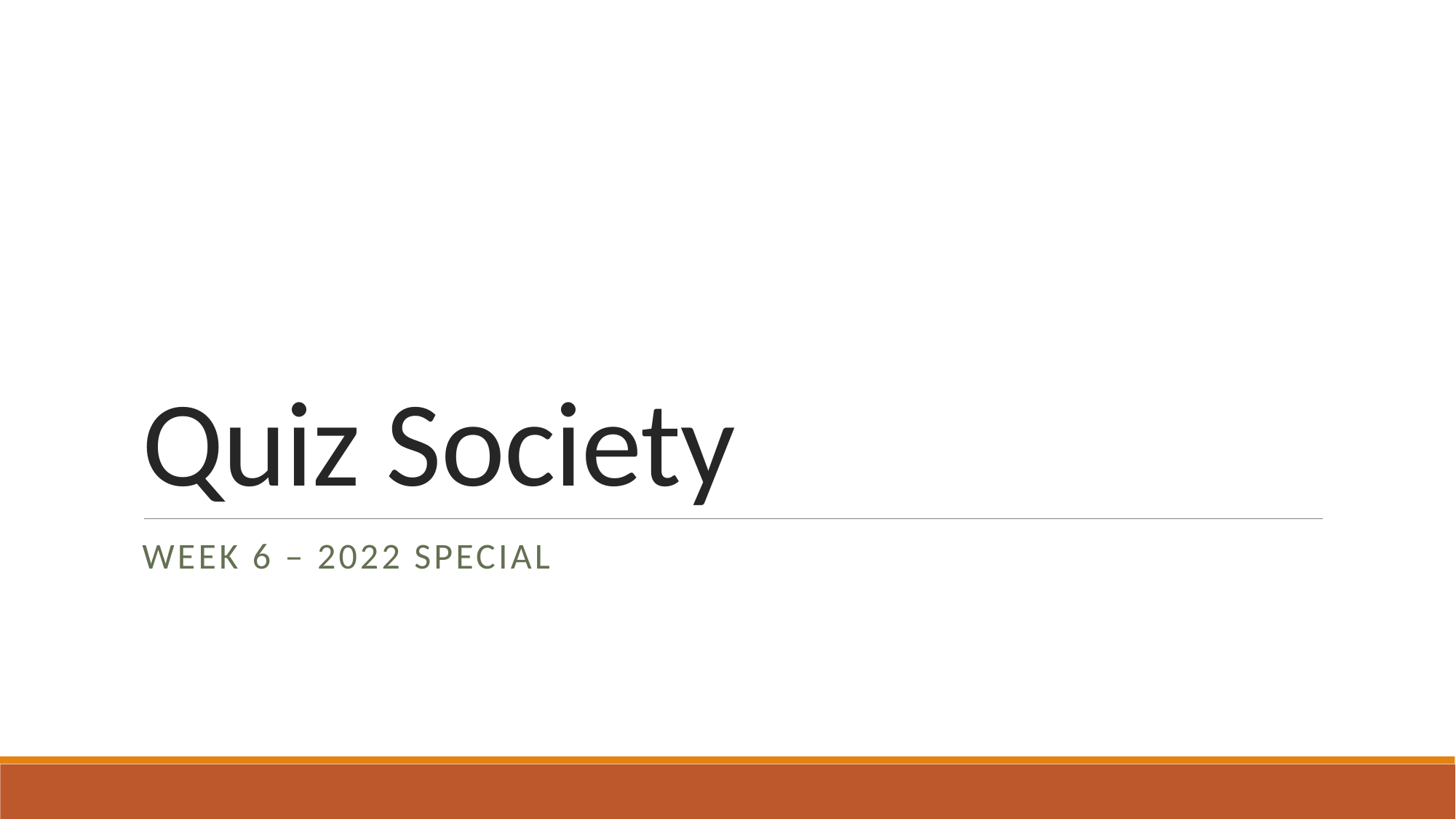

# Quiz Society
Week 6 – 2022 Special